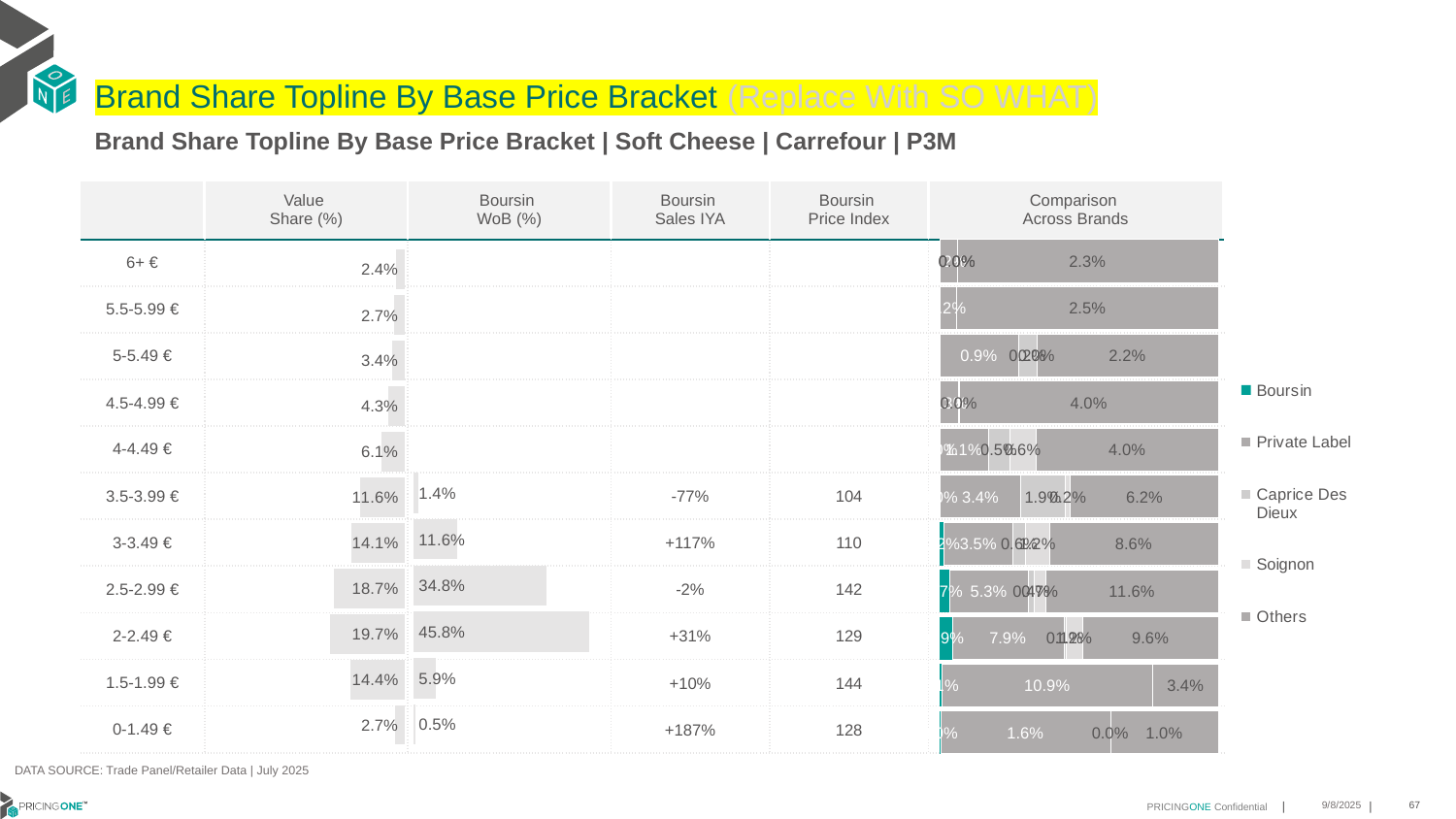

# Brand Share Topline By Base Price Bracket (Replace With SO WHAT)
Brand Share Topline By Base Price Bracket | Soft Cheese | Carrefour | P3M
|  | Value Share (%) | Boursin WoB (%) | Boursin Sales IYA | Boursin Price Index | Comparison Across Brands |
| --- | --- | --- | --- | --- | --- |
| 6+ € |  |  |  |  |  |
| 5.5-5.99 € |  |  |  |  |  |
| 5-5.49 € |  |  |  |  |  |
| 4.5-4.99 € |  |  |  |  |  |
| 4-4.49 € |  |  |  |  |  |
| 3.5-3.99 € |  |  | -77% | 104 |  |
| 3-3.49 € |  |  | +117% | 110 |  |
| 2.5-2.99 € |  |  | -2% | 142 |  |
| 2-2.49 € |  |  | +31% | 129 |  |
| 1.5-1.99 € |  |  | +10% | 144 |  |
| 0-1.49 € |  |  | +187% | 128 |  |

### Chart

| Category | Boursin | Private Label | Caprice Des Dieux | Soignon | Others |
|---|---|---|---|---|---|
| 6+ € | None | 0.0015104435276264057 | 1.4872159190005607e-07 | 8.756547062479058e-06 | 0.022557351958155912 |
| 5.5-5.99 € | None | 0.0016243417334473184 | None | None | 0.02518442874477228 |
| 5-5.49 € | None | 0.009476048603946812 | 0.002213527106691374 | 4.26335230113494e-06 | 0.021925082390409897 |
| 4.5-4.99 € | None | 0.0029647063472338386 | 6.617209496571283e-05 | None | 0.04016282021854359 |
| 4-4.49 € | 3.830707670152959e-07 | 0.010659466871129713 | 0.004724889481379687 | 0.005590386052229329 | 0.0398913447260322 |
| 3.5-3.99 € | 0.000279132401136781 | 0.03362421233664894 | 0.018605413657029873 | 0.0020296215915196892 | 0.06175437415890053 |
| 3-3.49 € | 0.0022620463993700407 | 0.03487337005416657 | 0.006452669335350948 | 0.011919503798430578 | 0.08564240580050983 |
| 2.5-2.99 € | 0.006787563320020437 | 0.052565894526394645 | 0.004309825545246255 | 0.00749427029786988 | 0.11592451948369127 |
| 2-2.49 € | 0.008922813295508415 | 0.0789640491960931 | 0.001153858724114038 | 0.011686321862476009 | 0.09599568646092169 |
| 1.5-1.99 € | 0.0011432183702208248 | 0.10858238236090534 | None | None | 0.033807779848202664 |
| 0-1.49 € | 9.746672327340947e-05 | 0.016217355002171426 | 6.917807380805638e-06 | None | 0.010332766094159444 |

### Chart

| Category | Value Share |
|---|---|
|  | 0.02407670075443669 |

### Chart

| Category | Brand WoB % |
|---|---|
|  | None |
DATA SOURCE: Trade Panel/Retailer Data | July 2025

9/8/2025
67